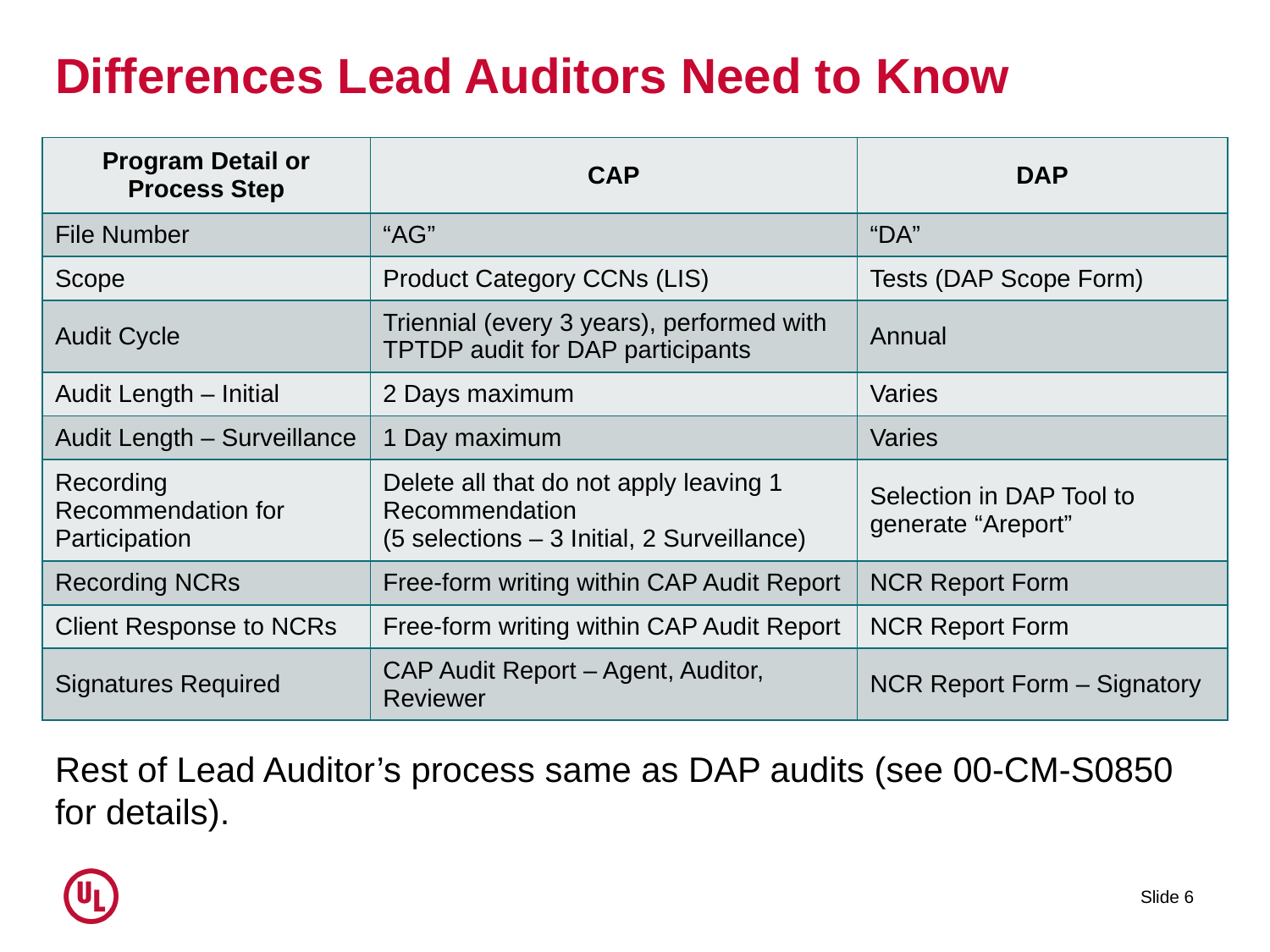

# Differences Lead Auditors Need to Know
| Program Detail or Process Step | CAP | DAP |
| --- | --- | --- |
| File Number | “AG” | “DA” |
| Scope | Product Category CCNs (LIS) | Tests (DAP Scope Form) |
| Audit Cycle | Triennial (every 3 years), performed with TPTDP audit for DAP participants | Annual |
| Audit Length – Initial | 2 Days maximum | Varies |
| Audit Length – Surveillance | 1 Day maximum | Varies |
| Recording Recommendation for Participation | Delete all that do not apply leaving 1 Recommendation (5 selections – 3 Initial, 2 Surveillance) | Selection in DAP Tool to generate “Areport” |
| Recording NCRs | Free-form writing within CAP Audit Report | NCR Report Form |
| Client Response to NCRs | Free-form writing within CAP Audit Report | NCR Report Form |
| Signatures Required | CAP Audit Report – Agent, Auditor, Reviewer | NCR Report Form – Signatory |
Rest of Lead Auditor’s process same as DAP audits (see 00-CM-S0850 for details).

Slide 6